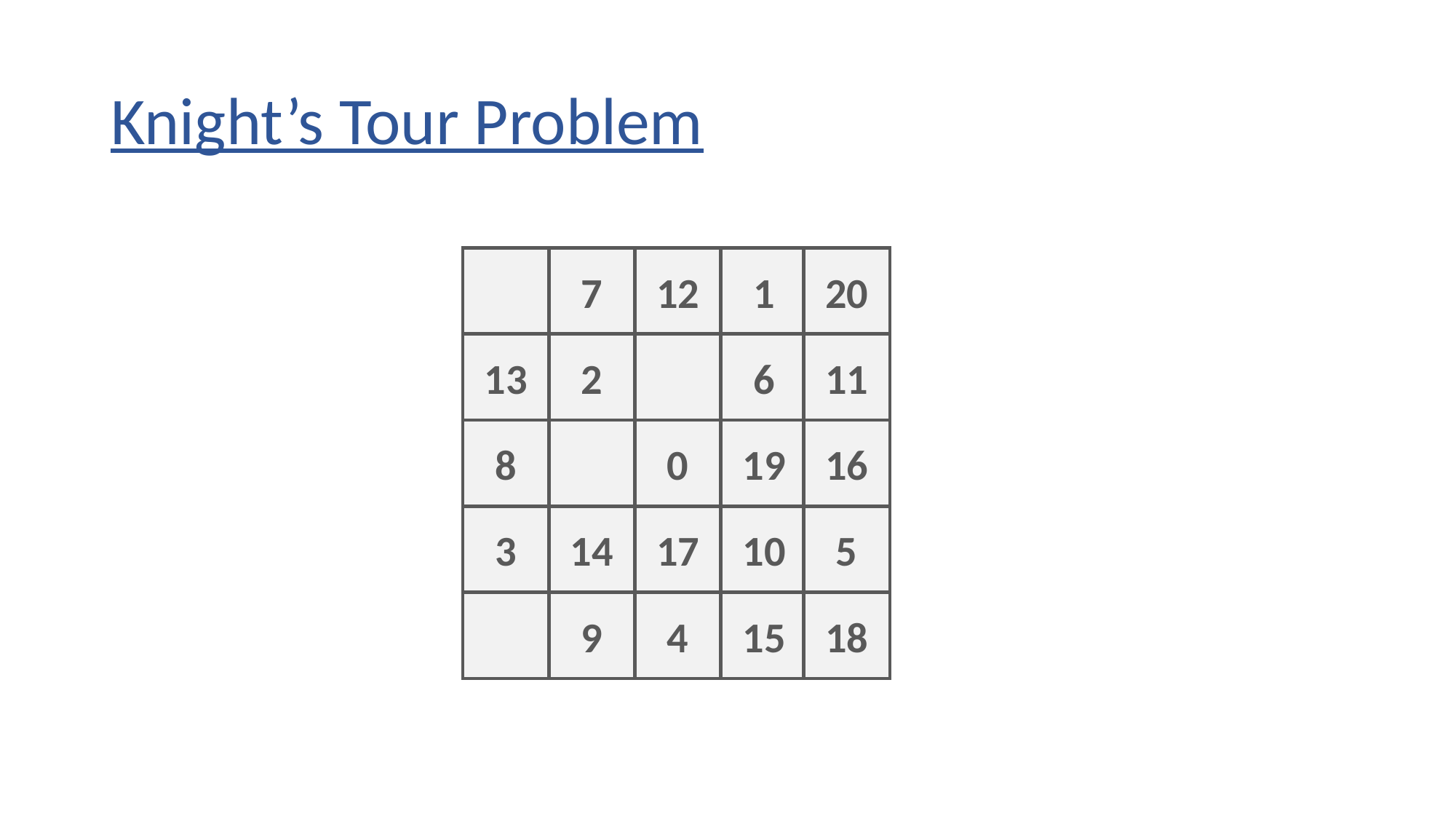

# Knight’s Tour Problem

7
12
1
20
13
2

6
11
8

0
19
16
3
14
17
10
5

9
4
15
18